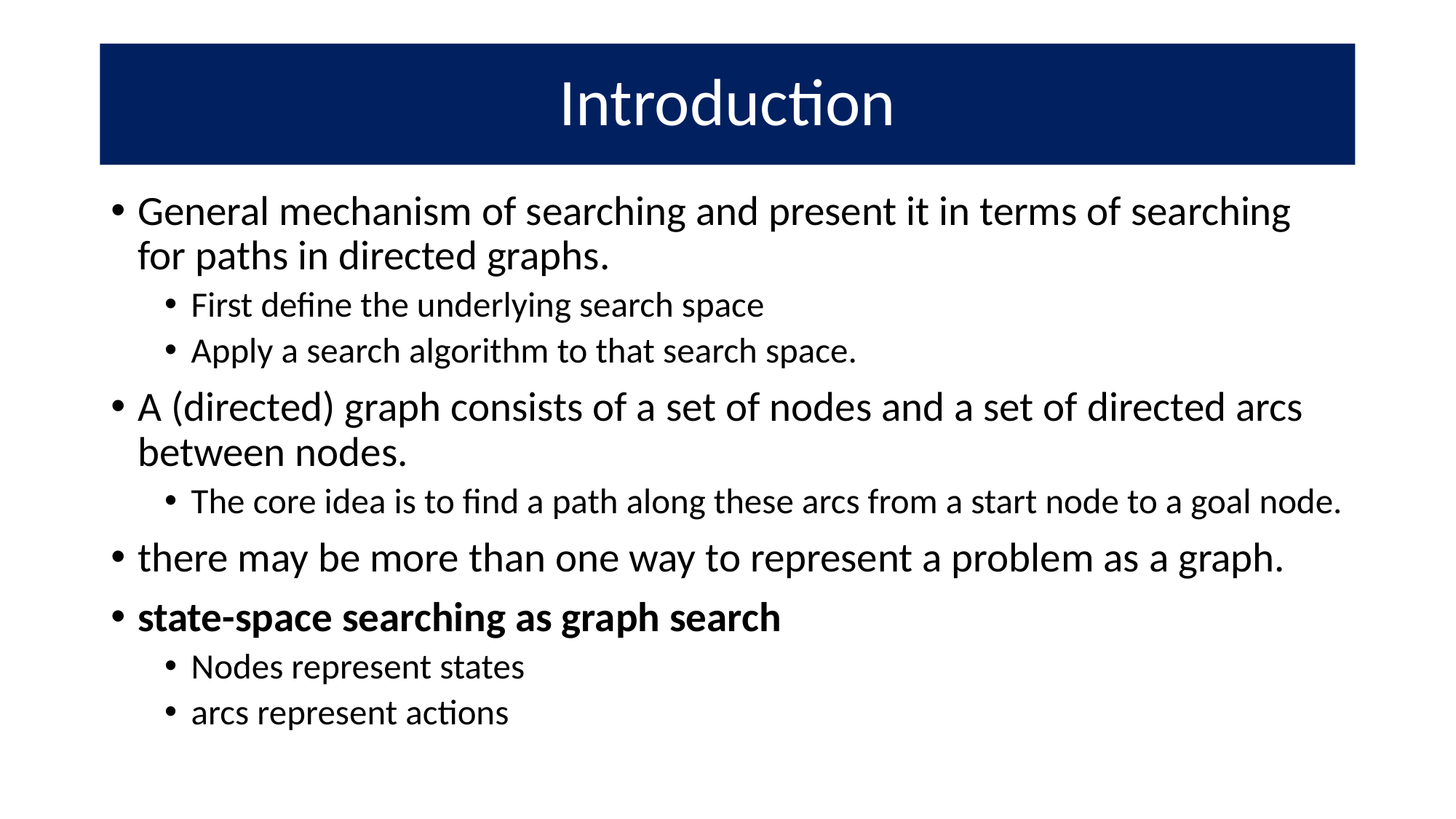

# Introduction
General mechanism of searching and present it in terms of searching for paths in directed graphs.
First define the underlying search space
Apply a search algorithm to that search space.
A (directed) graph consists of a set of nodes and a set of directed arcs between nodes.
The core idea is to find a path along these arcs from a start node to a goal node.
there may be more than one way to represent a problem as a graph.
state-space searching as graph search
Nodes represent states
arcs represent actions